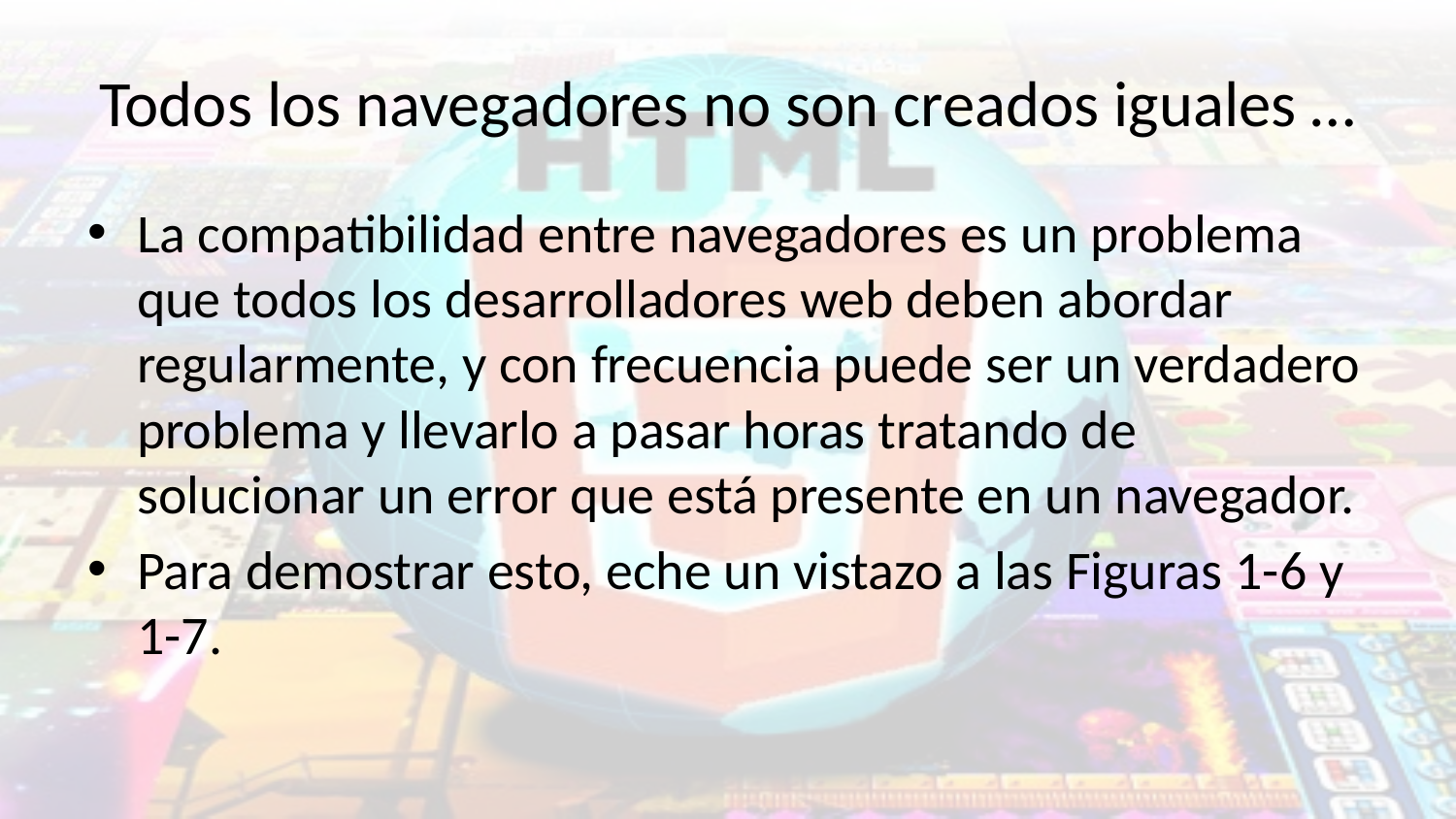

# Todos los navegadores no son creados iguales …
La compatibilidad entre navegadores es un problema que todos los desarrolladores web deben abordar regularmente, y con frecuencia puede ser un verdadero problema y llevarlo a pasar horas tratando de solucionar un error que está presente en un navegador.
Para demostrar esto, eche un vistazo a las Figuras 1-6 y 1-7.